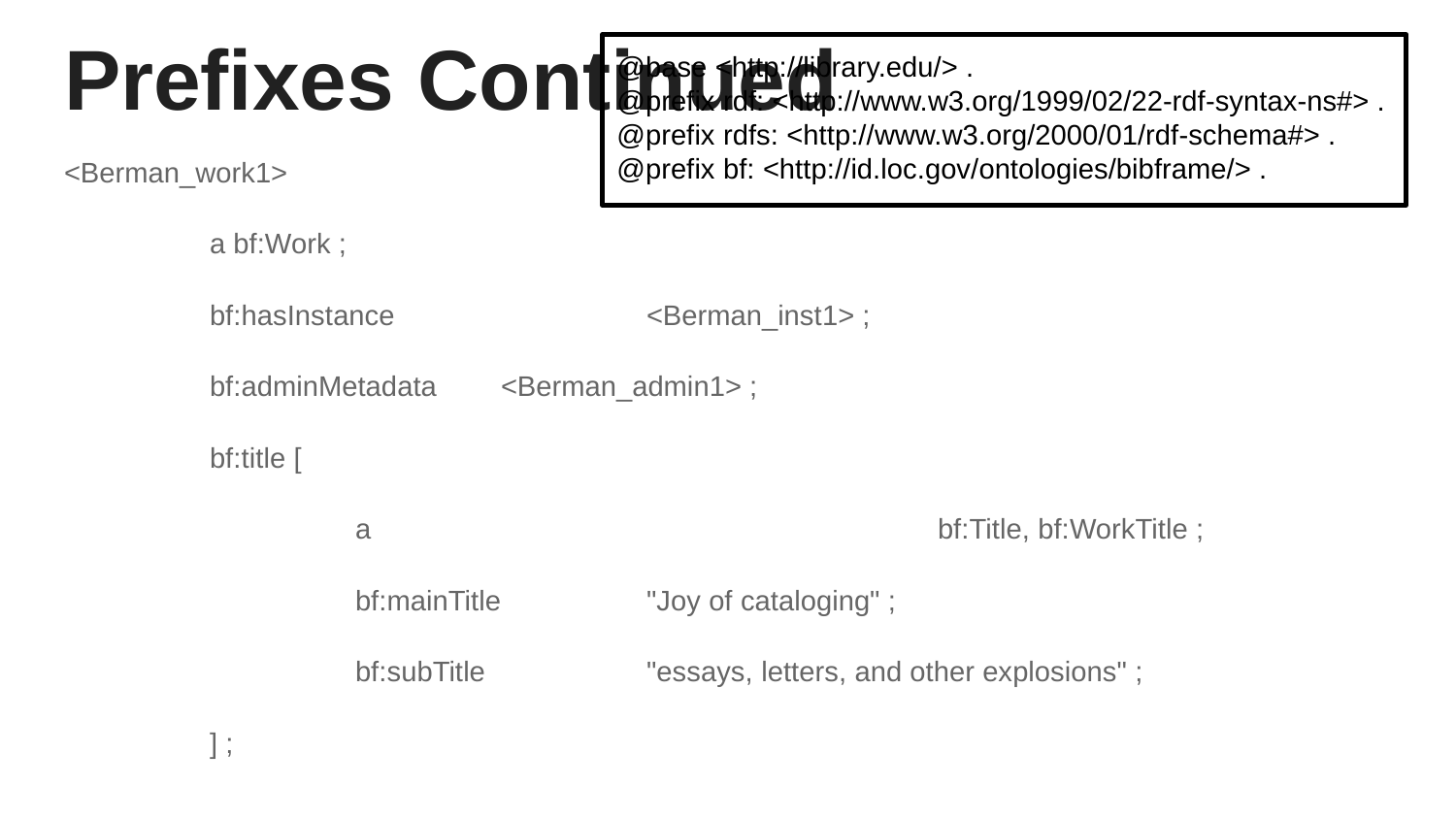

# Prefixes Continued
@base <http://library.edu/> .
@prefix rdf: <http://www.w3.org/1999/02/22-rdf-syntax-ns#> .
@prefix rdfs: <http://www.w3.org/2000/01/rdf-schema#> .
@prefix bf: <http://id.loc.gov/ontologies/bibframe/> .
<Berman_work1>
	a bf:Work ;
	bf:hasInstance		<Berman_inst1> ;
	bf:adminMetadata	<Berman_admin1> ;
	bf:title [
		a 				bf:Title, bf:WorkTitle ;
		bf:mainTitle 	"Joy of cataloging" ;
		bf:subTitle		"essays, letters, and other explosions" ;
	] ;